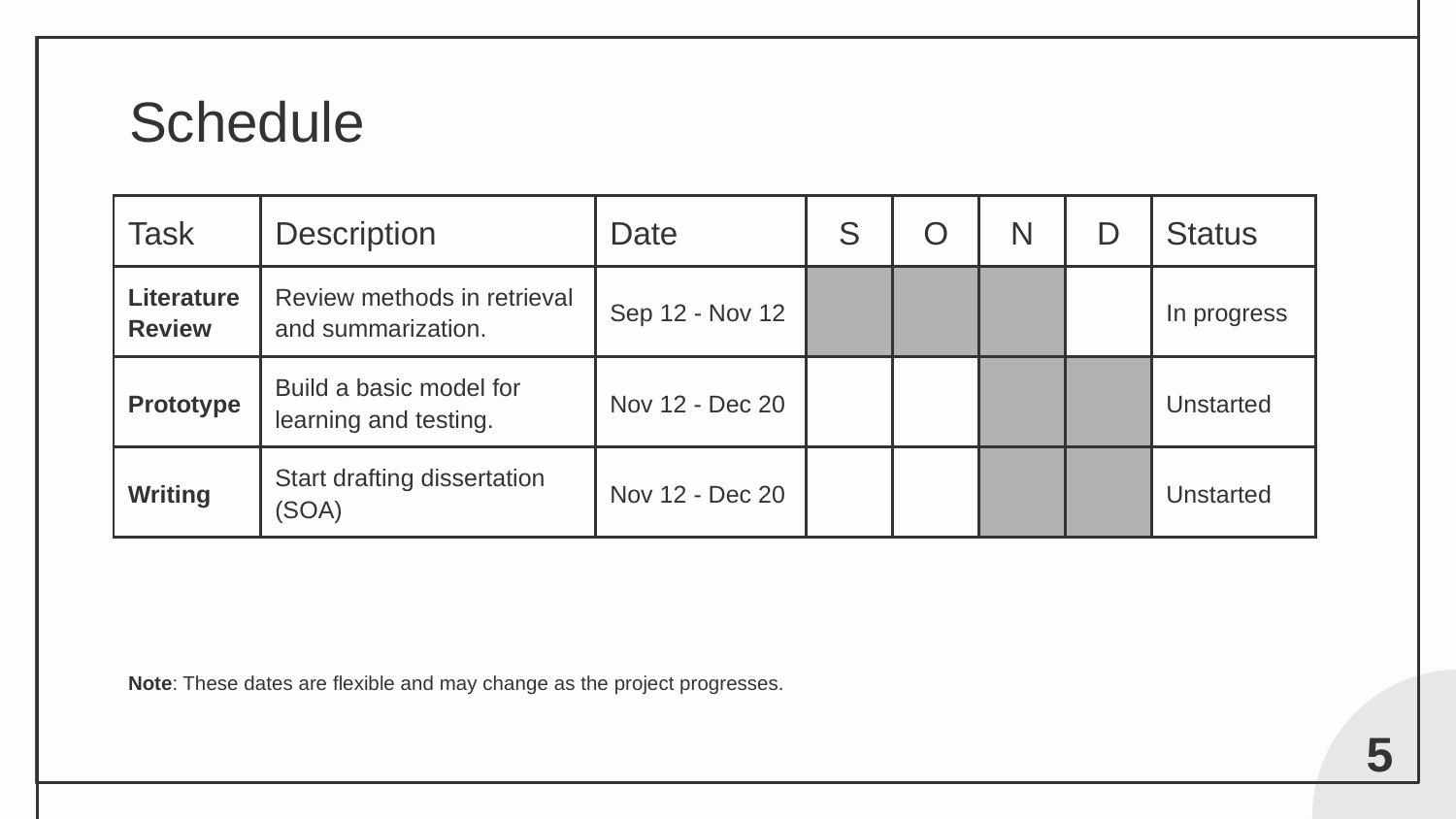

# Schedule
| Task | Description | Date | S | O | N | D | Status |
| --- | --- | --- | --- | --- | --- | --- | --- |
| Literature Review | Review methods in retrieval and summarization. | Sep 12 - Nov 12 |  |  |  |  | In progress |
| Prototype | Build a basic model for learning and testing. | Nov 12 - Dec 20 |  |  |  |  | Unstarted |
| Writing | Start drafting dissertation (SOA) | Nov 12 - Dec 20 |  |  |  |  | Unstarted |
Note: These dates are flexible and may change as the project progresses.
5